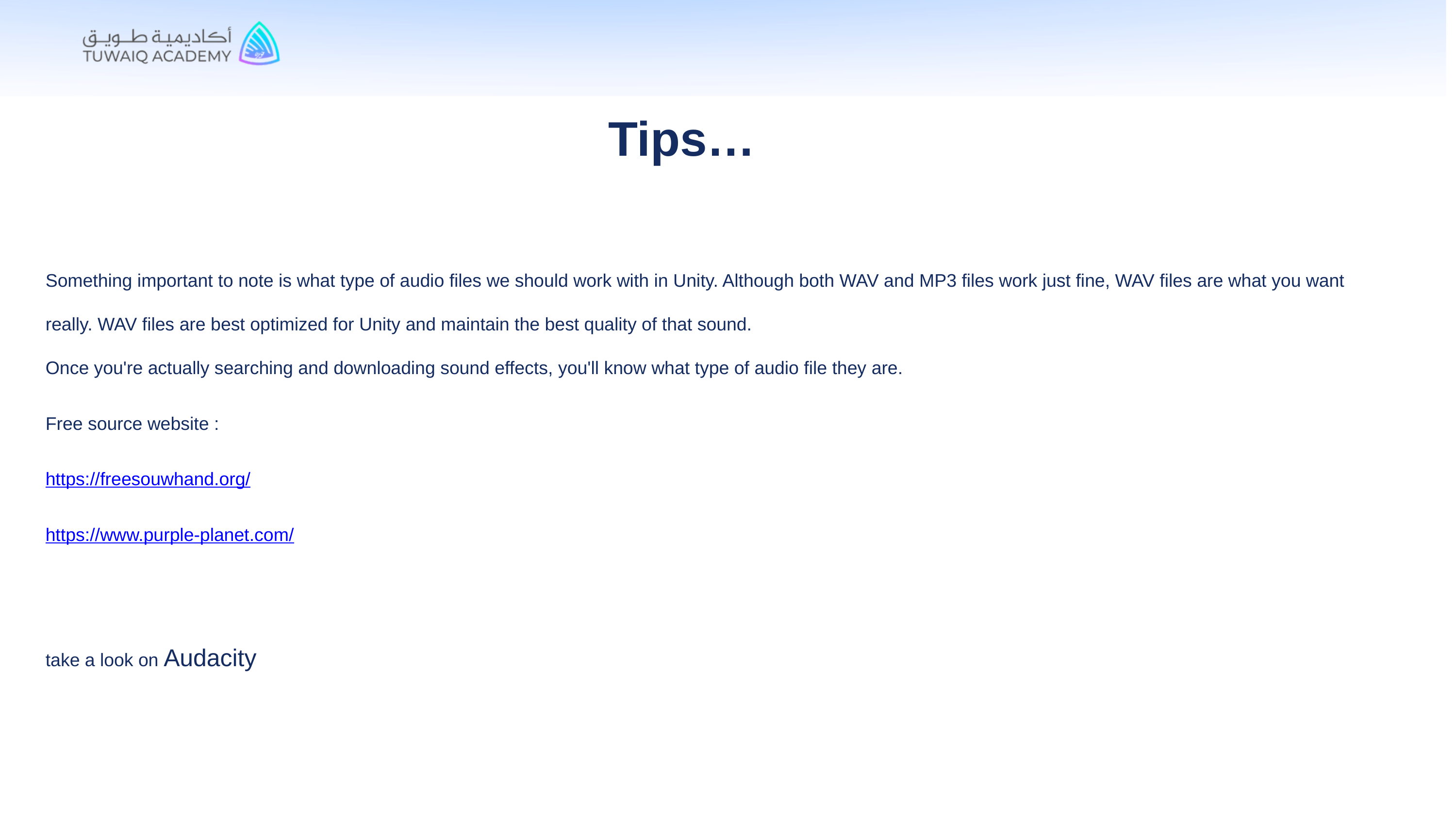

Tips…

Something important to note is what type of audio files we should work with in Unity. Although both WAV and MP3 files work just fine, WAV files are what you want really. WAV files are best optimized for Unity and maintain the best quality of that sound.
Once you're actually searching and downloading sound effects, you'll know what type of audio file they are.
Free source website :
https://freesouwhand.org/
https://www.purple-planet.com/

take a look on Audacity